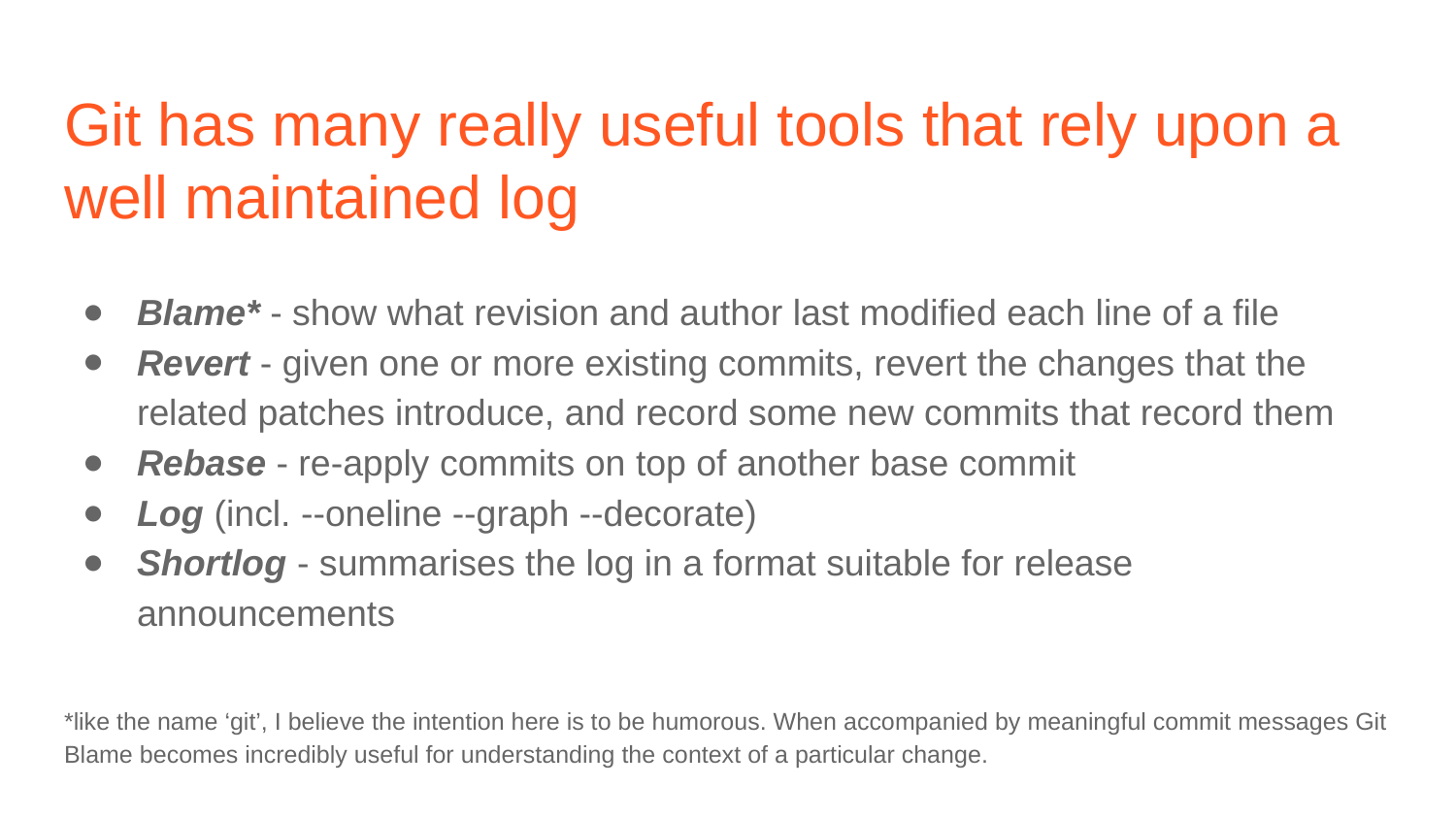

# Git has many really useful tools that rely upon a well maintained log
Blame* - show what revision and author last modified each line of a file
Revert - given one or more existing commits, revert the changes that the related patches introduce, and record some new commits that record them
Rebase - re-apply commits on top of another base commit
Log (incl. --oneline --graph --decorate)
Shortlog - summarises the log in a format suitable for release announcements
*like the name ‘git’, I believe the intention here is to be humorous. When accompanied by meaningful commit messages Git Blame becomes incredibly useful for understanding the context of a particular change.